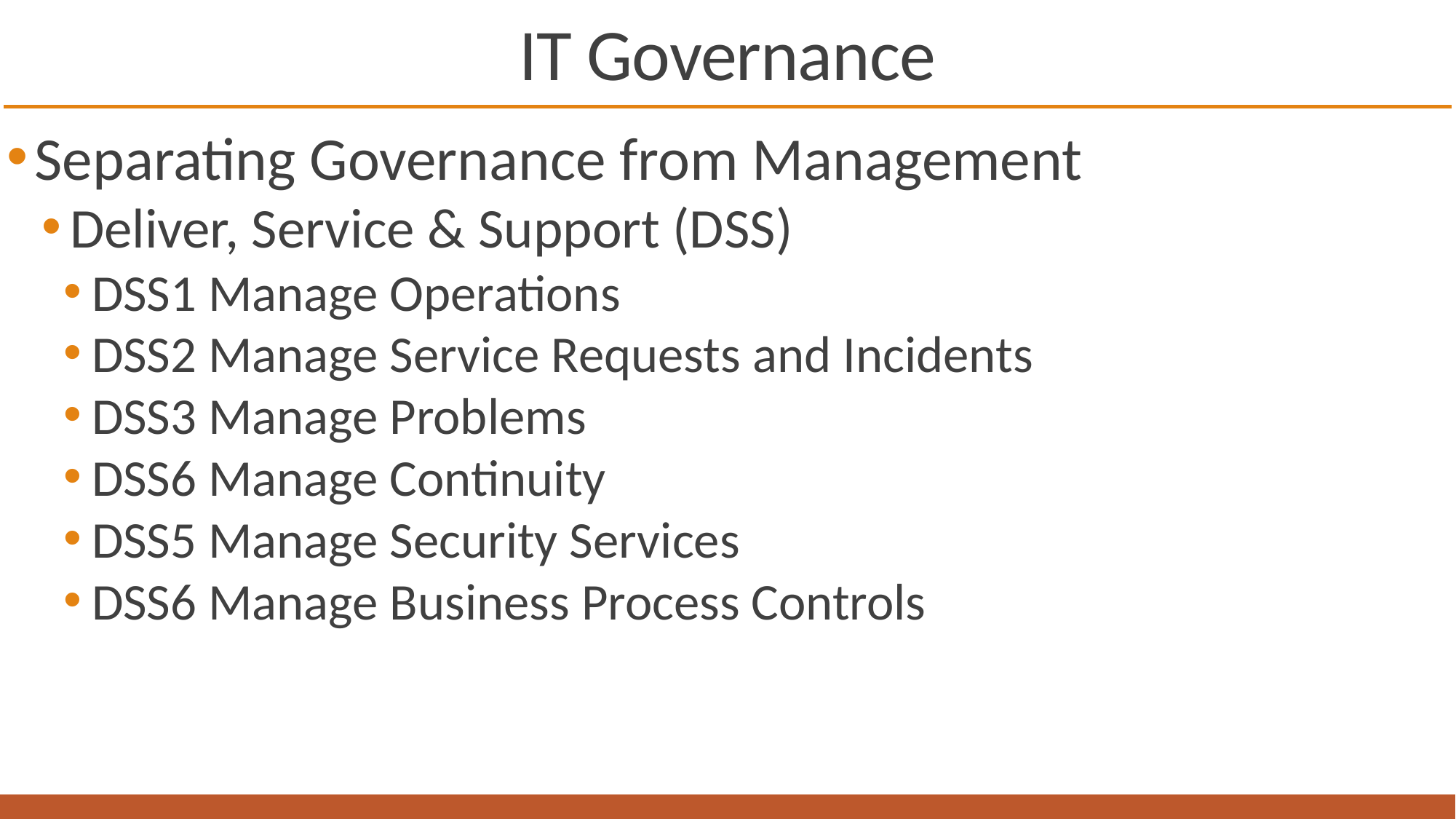

# IT Governance
Separating Governance from Management
Deliver, Service & Support (DSS)
DSS1 Manage Operations
DSS2 Manage Service Requests and Incidents
DSS3 Manage Problems
DSS6 Manage Continuity
DSS5 Manage Security Services
DSS6 Manage Business Process Controls